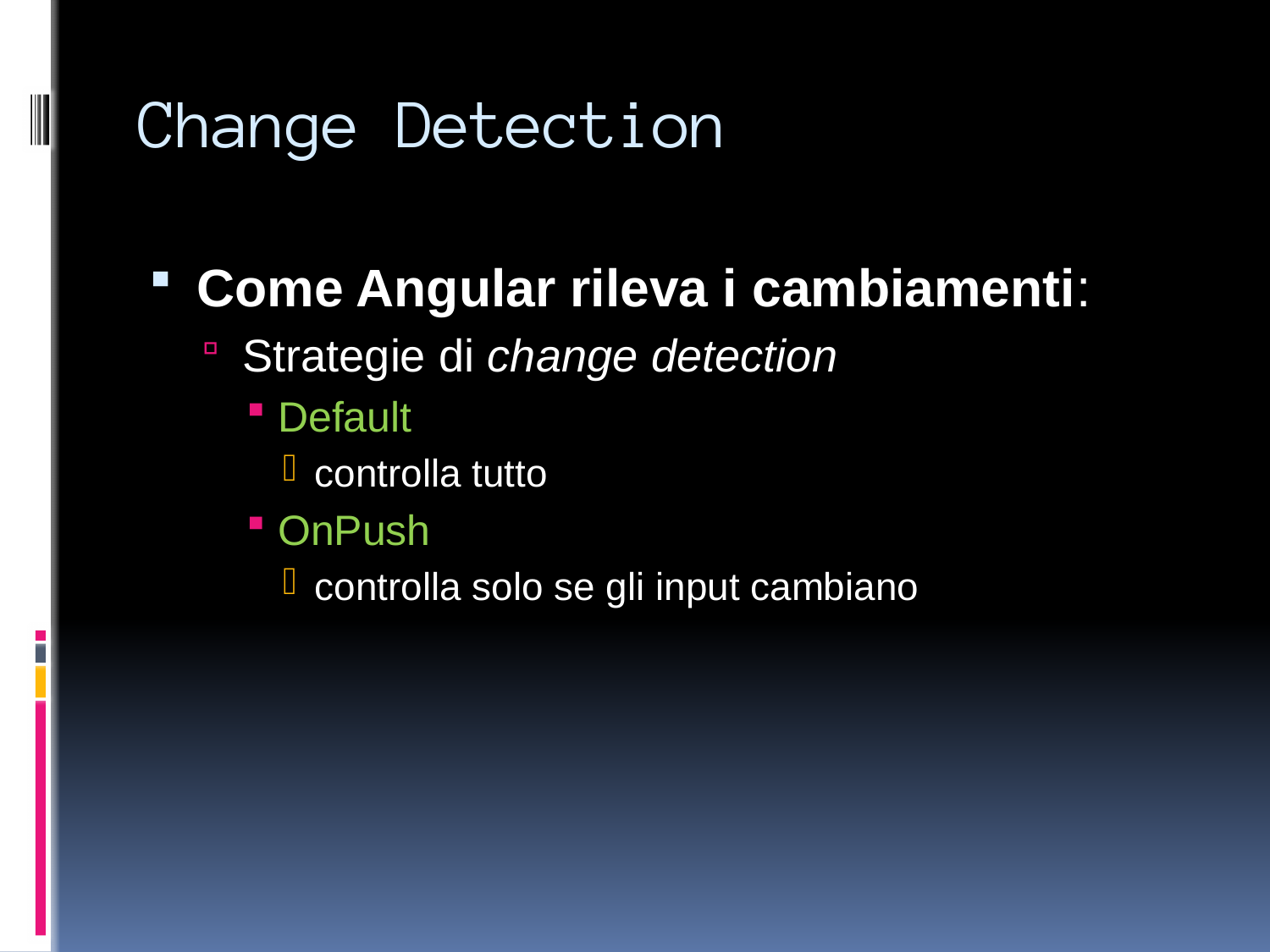

# Change Detection
Come Angular rileva i cambiamenti:
Strategie di change detection
Default
controlla tutto
OnPush
controlla solo se gli input cambiano